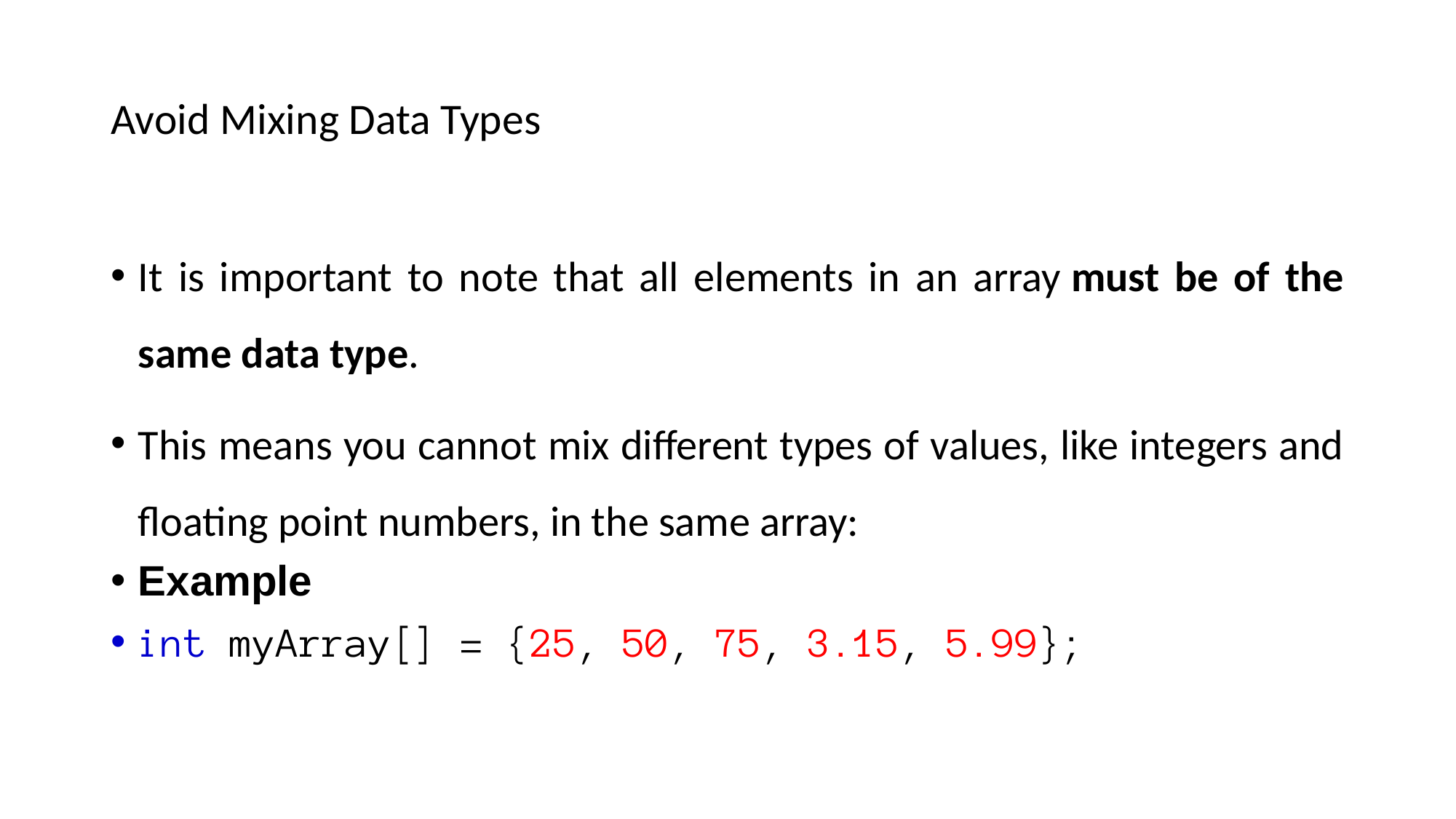

# Avoid Mixing Data Types
It is important to note that all elements in an array must be of the same data type.
This means you cannot mix different types of values, like integers and floating point numbers, in the same array:
Example
int myArray[] = {25, 50, 75, 3.15, 5.99};